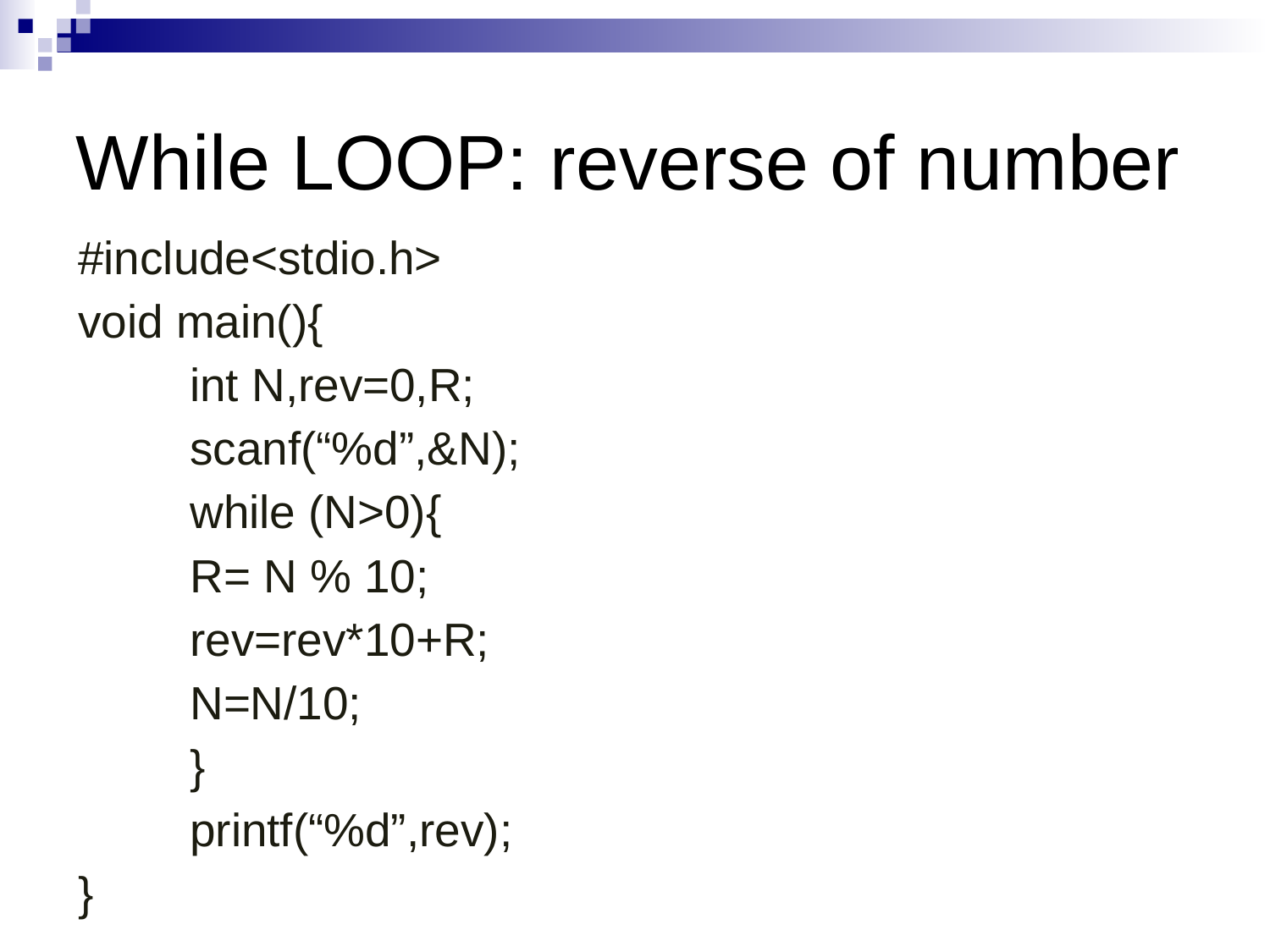

While LOOP: reverse of number
#include<stdio.h>
void main(){
	int N,rev=0,R;
	scanf(“%d”,&N);
	while (N>0){
		R= N % 10;
		rev=rev*10+R;
		N=N/10;
	}
	printf(“%d”,rev);
}